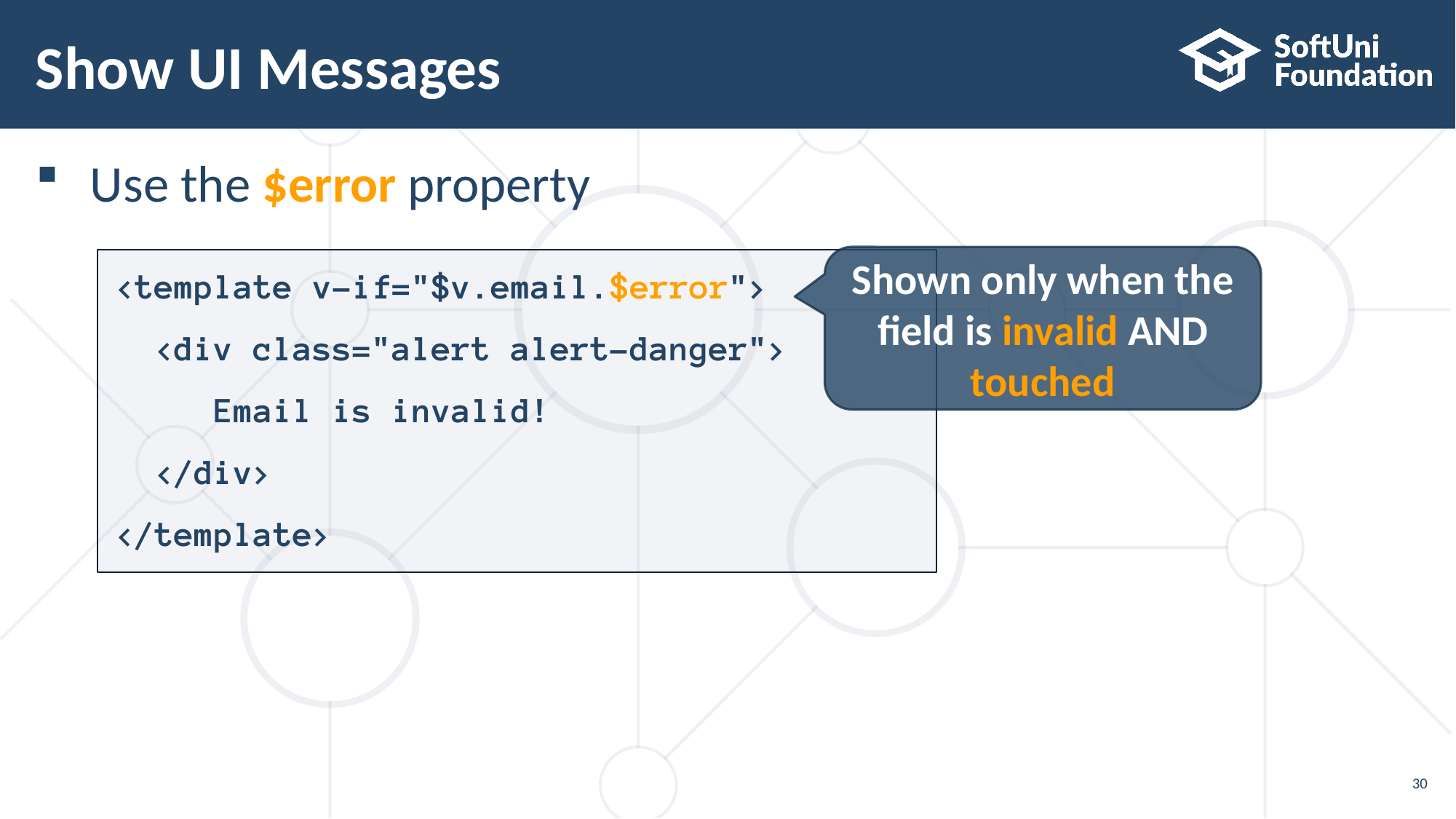

# Show UI Messages
Use the $error property
Shown only when the field is invalid AND touched
<template v-if="$v.email.$error">
  <div class="alert alert-danger">
     Email is invalid!
  </div>
</template>
30